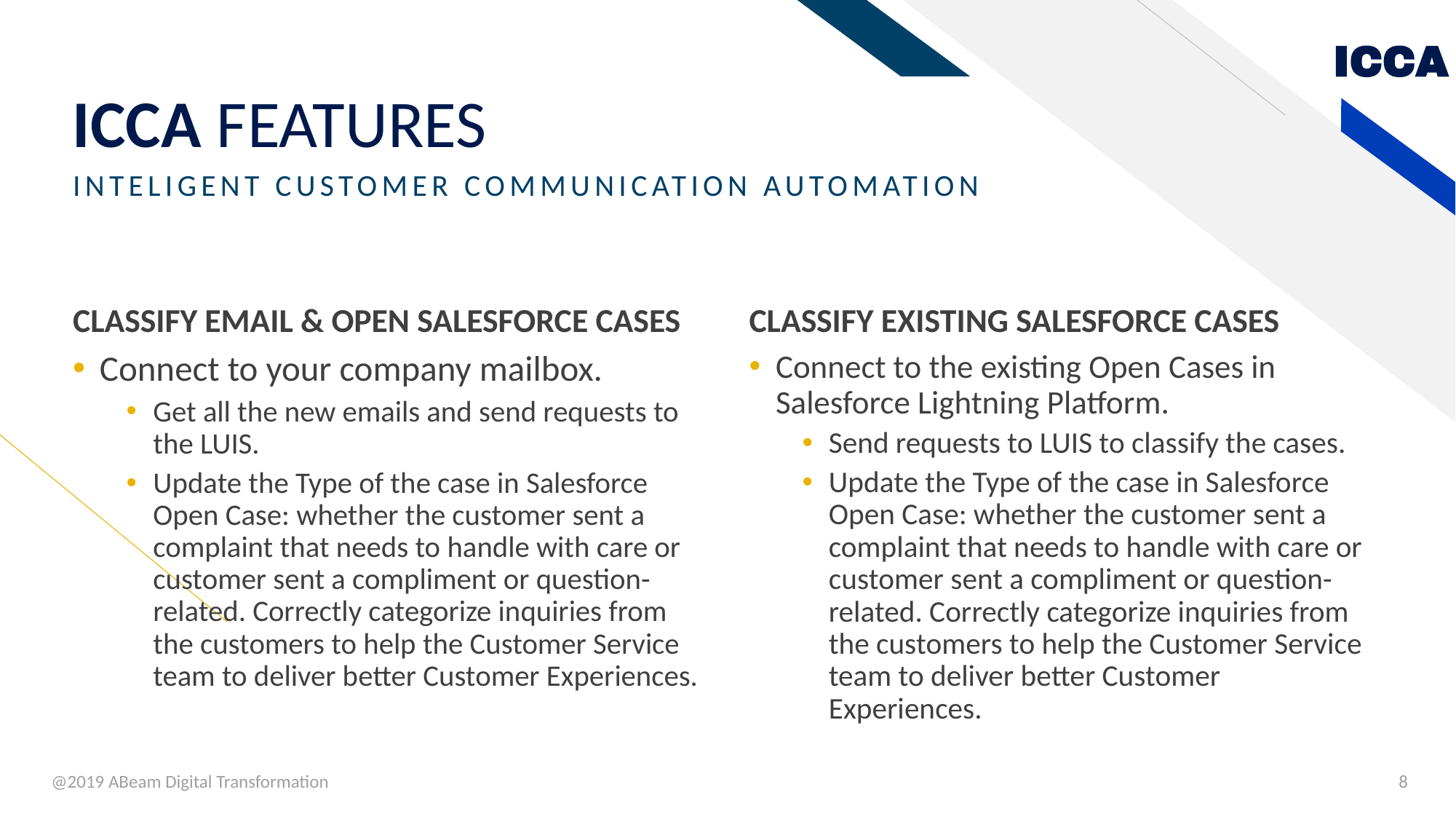

# ICCA FEATURES
INTELIGENT CUSTOMER COMMUNICATION AUTOMATION
CLASSIFY EMAIL & OPEN SALESFORCE CASES
CLASSIFY EXISTING SALESFORCE CASES
Connect to your company mailbox.
Get all the new emails and send requests to the LUIS.
Update the Type of the case in Salesforce Open Case: whether the customer sent a complaint that needs to handle with care or customer sent a compliment or question-related. Correctly categorize inquiries from the customers to help the Customer Service team to deliver better Customer Experiences.
Connect to the existing Open Cases in Salesforce Lightning Platform.
Send requests to LUIS to classify the cases.
Update the Type of the case in Salesforce Open Case: whether the customer sent a complaint that needs to handle with care or customer sent a compliment or question-related. Correctly categorize inquiries from the customers to help the Customer Service team to deliver better Customer Experiences.
@2019 ABeam Digital Transformation
8